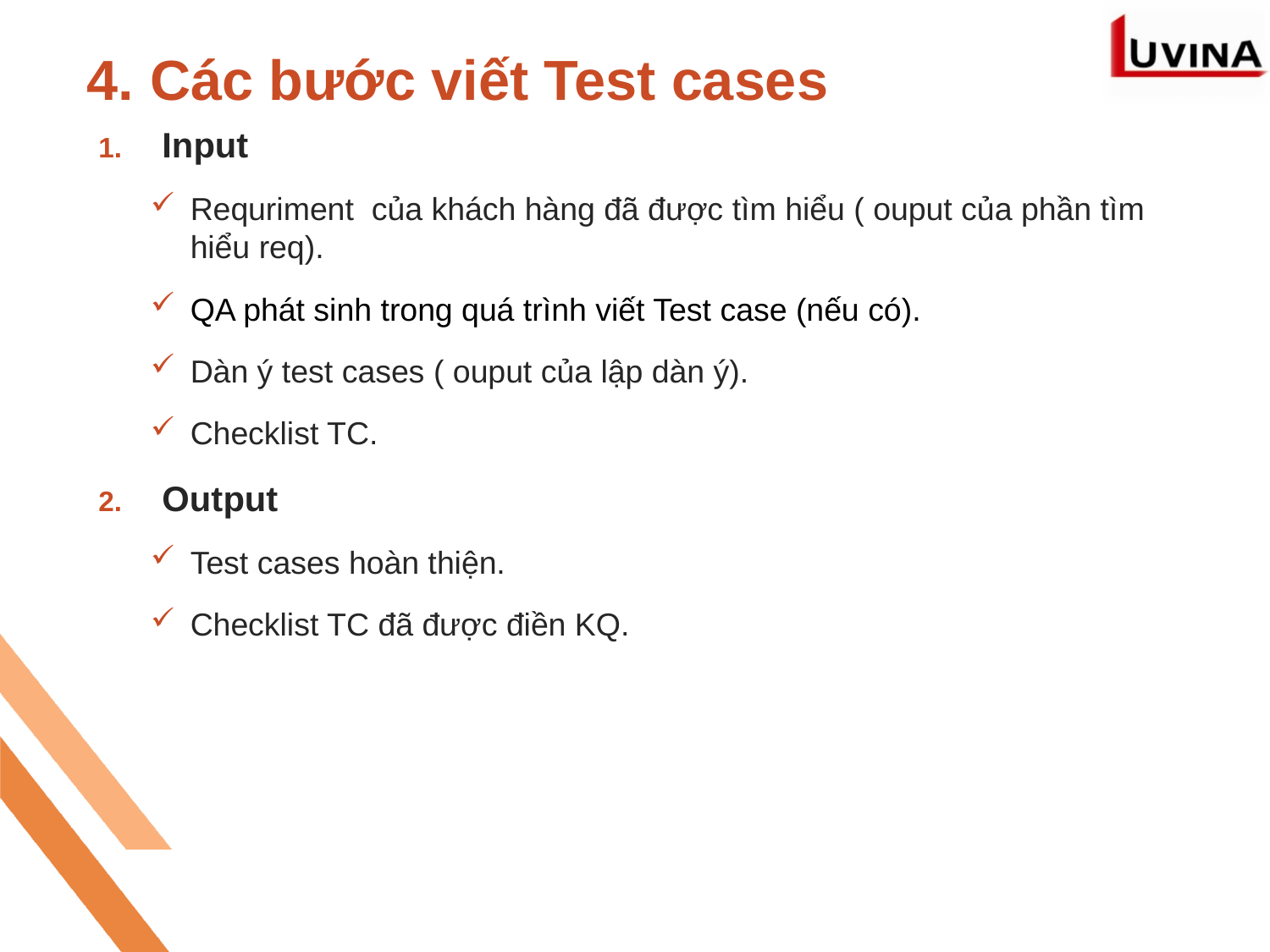

# 4. Các bước viết Test cases
Input
Requriment  của khách hàng đã được tìm hiểu ( ouput của phần tìm hiểu req).
QA phát sinh trong quá trình viết Test case (nếu có).
Dàn ý test cases ( ouput của lập dàn ý).
Checklist TC.
Output
Test cases hoàn thiện.
Checklist TC đã được điền KQ.